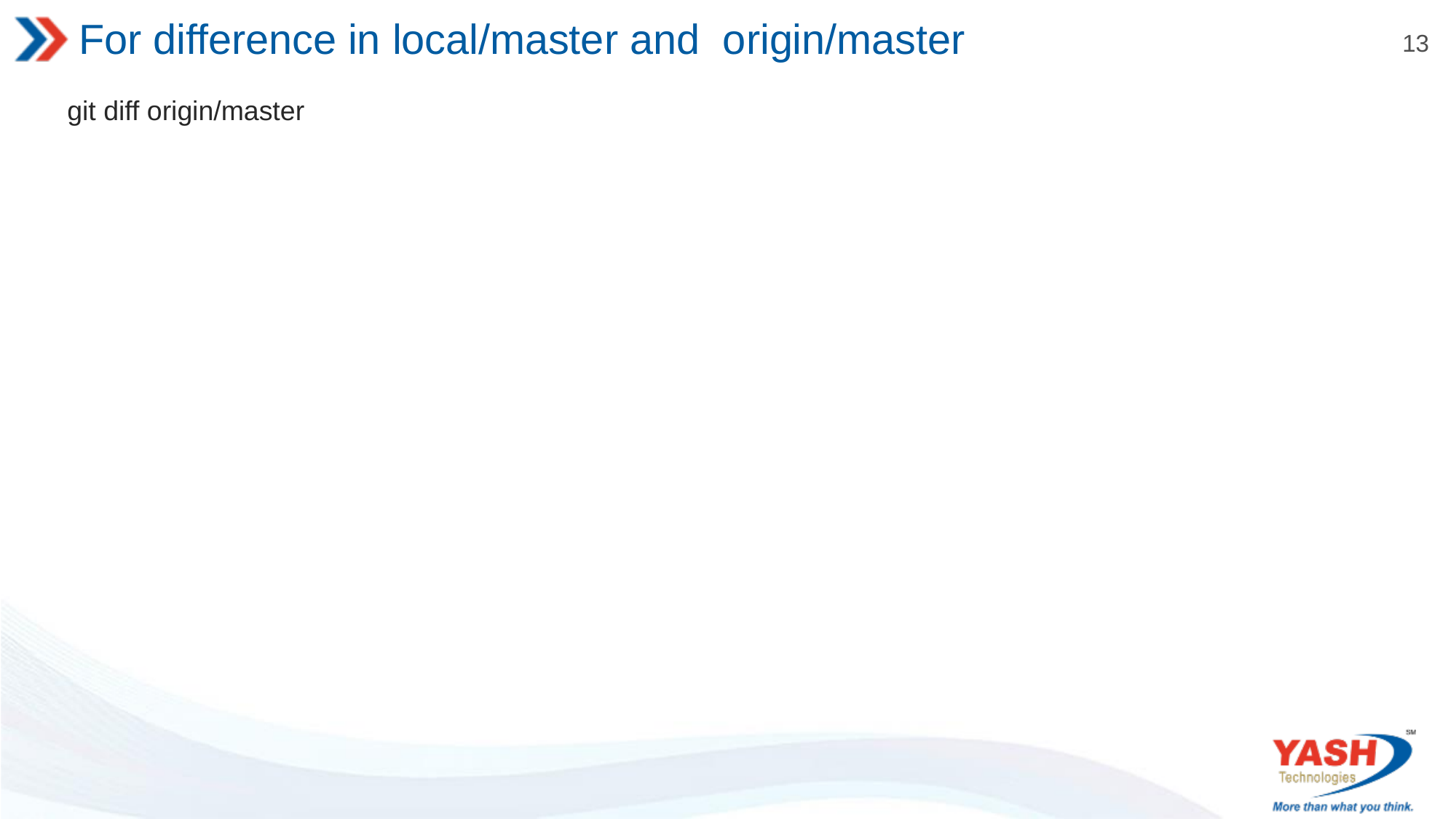

# For difference in local/master and  origin/master
git diff origin/master